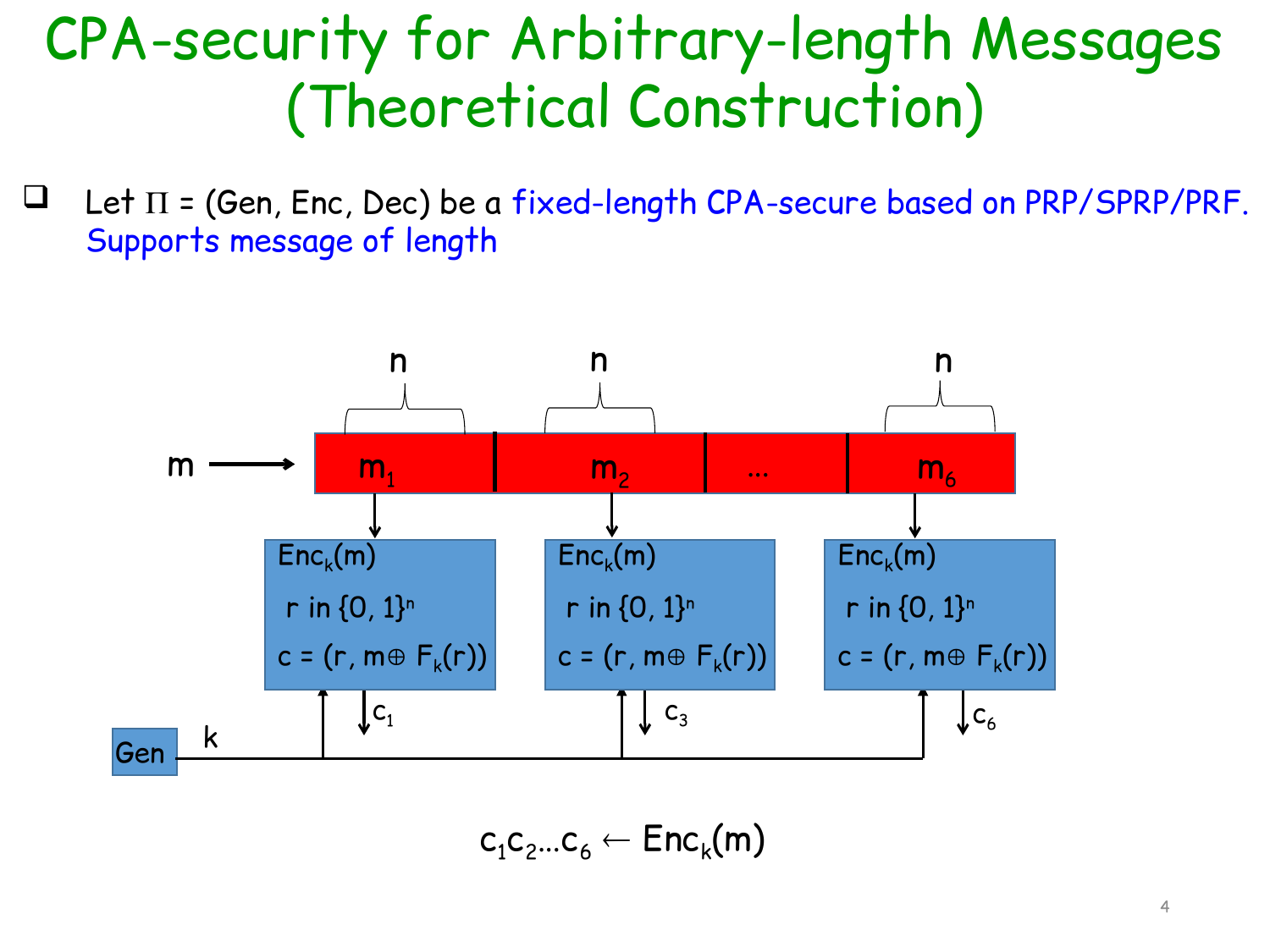

CPA-security for Arbitrary-length Messages (Theoretical Construction)
Let Π = (Gen, Enc, Dec) be a fixed-length CPA-secure based on PRP/SPRP/PRF. Supports message of length
n
n
n

m
…
m1
m6
m2
Enck(m)
 r in {0, 1}n
c = (r, m⊕ Fk(r))

Enck(m)
 r in {0, 1}n
c = (r, m⊕ Fk(r))

Enck(m)
 r in {0, 1}n
c = (r, m⊕ Fk(r))

c1
c3
c6
k
Gen

c1c2…c6 ← Enck(m)
4